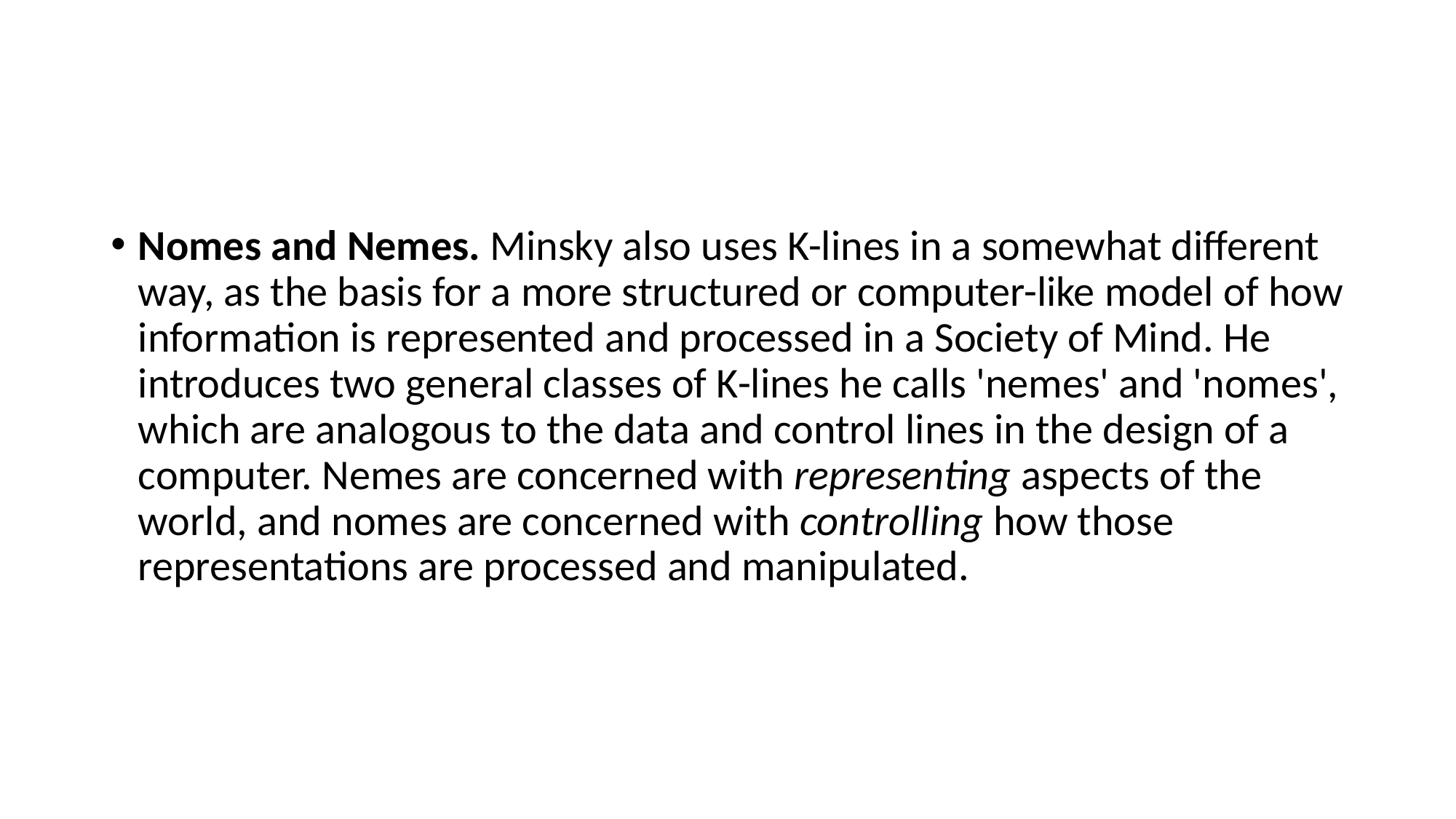

#
Nomes and Nemes. Minsky also uses K-lines in a somewhat different way, as the basis for a more structured or computer-like model of how information is represented and processed in a Society of Mind. He introduces two general classes of K-lines he calls 'nemes' and 'nomes', which are analogous to the data and control lines in the design of a computer. Nemes are concerned with representing aspects of the world, and nomes are concerned with controlling how those representations are processed and manipulated.